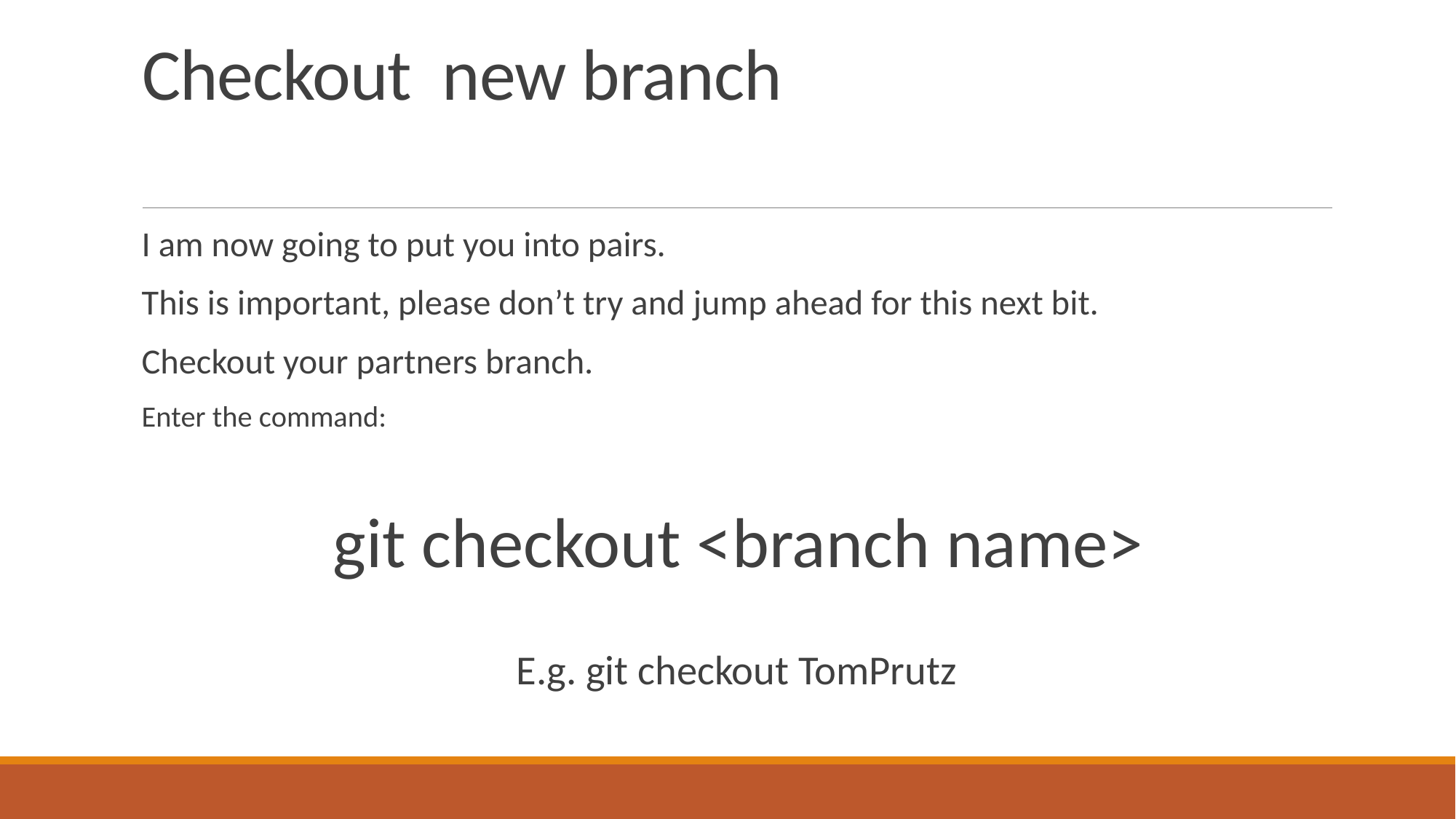

# Checkout  new branch
I am now going to put you into pairs.
This is important, please don’t try and jump ahead for this next bit.
Checkout your partners branch.
Enter the command:

git checkout <branch name>

E.g. git checkout TomPrutz